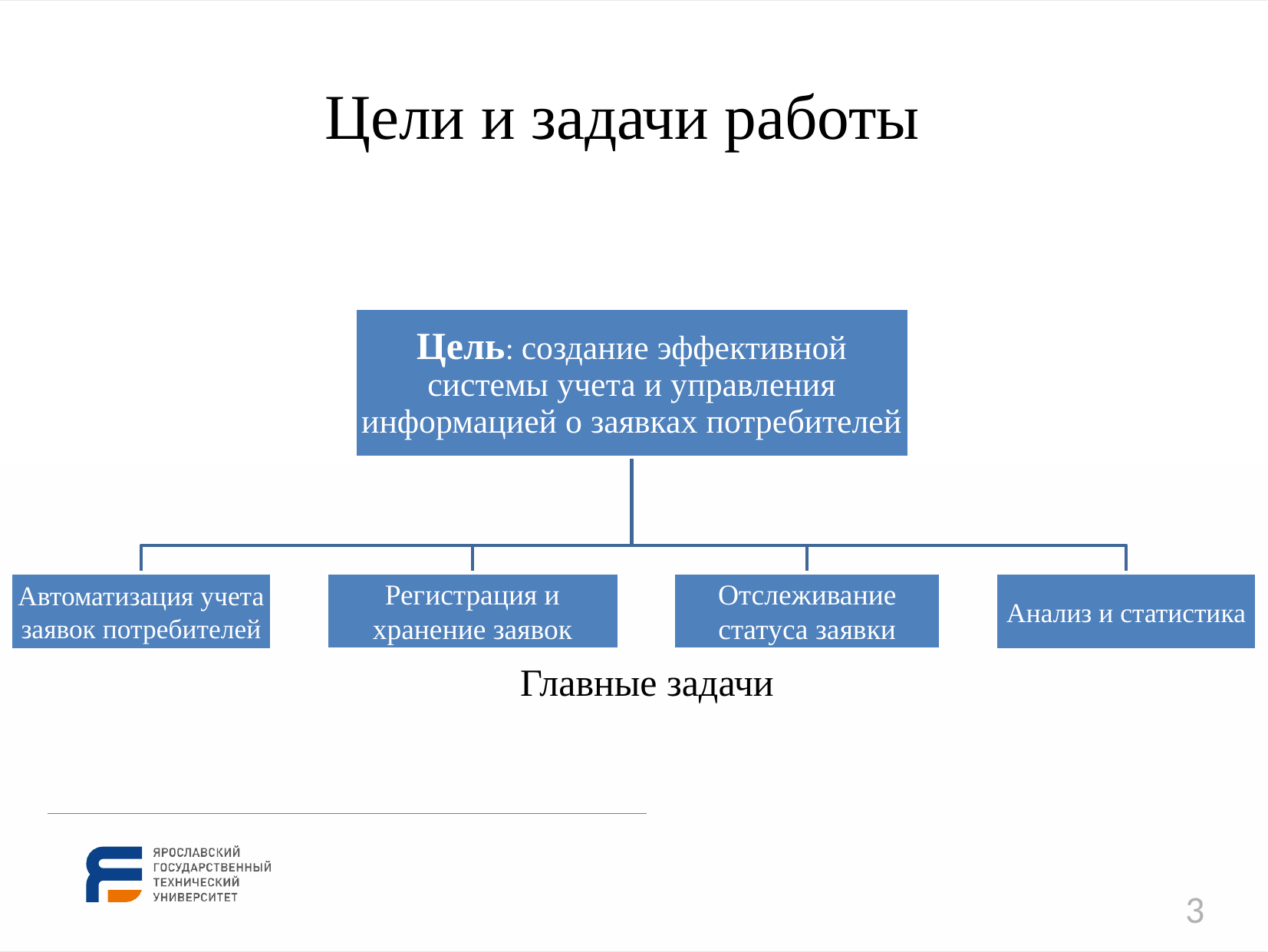

Цели и задачи работы

Цель: создание эффективной системы учета и управления информацией о заявках потребителей
Автоматизация учета заявок потребителей
Регистрация и хранение заявок
Отслеживание статуса заявки
Анализ и статистика
Главные задачи

3